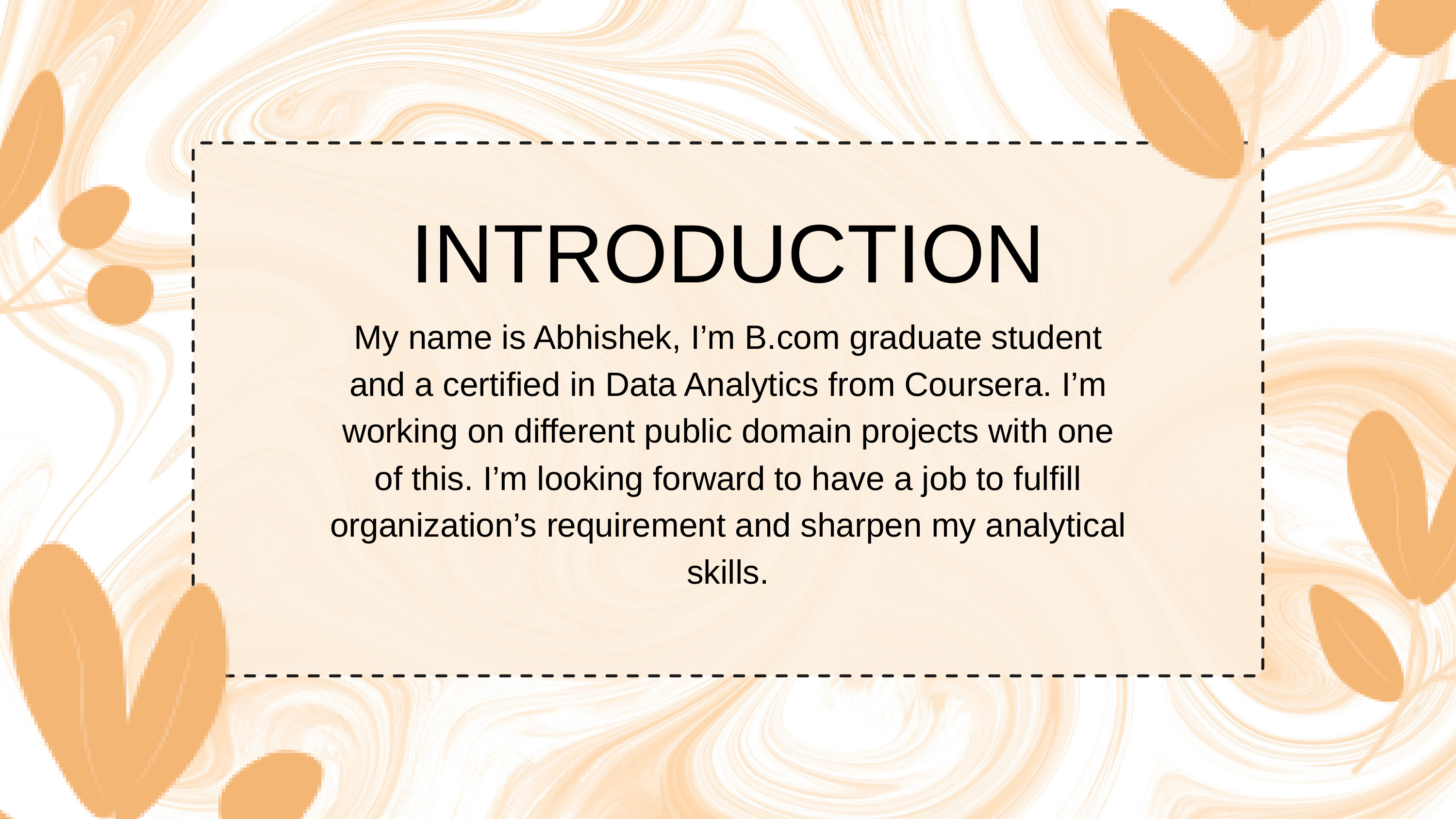

INTRODUCTION
My name is Abhishek, I’m B.com graduate student
and a certified in Data Analytics from Coursera. I’m working on different public domain projects with one of this. I’m looking forward to have a job to fulfill organization’s requirement and sharpen my analytical skills.